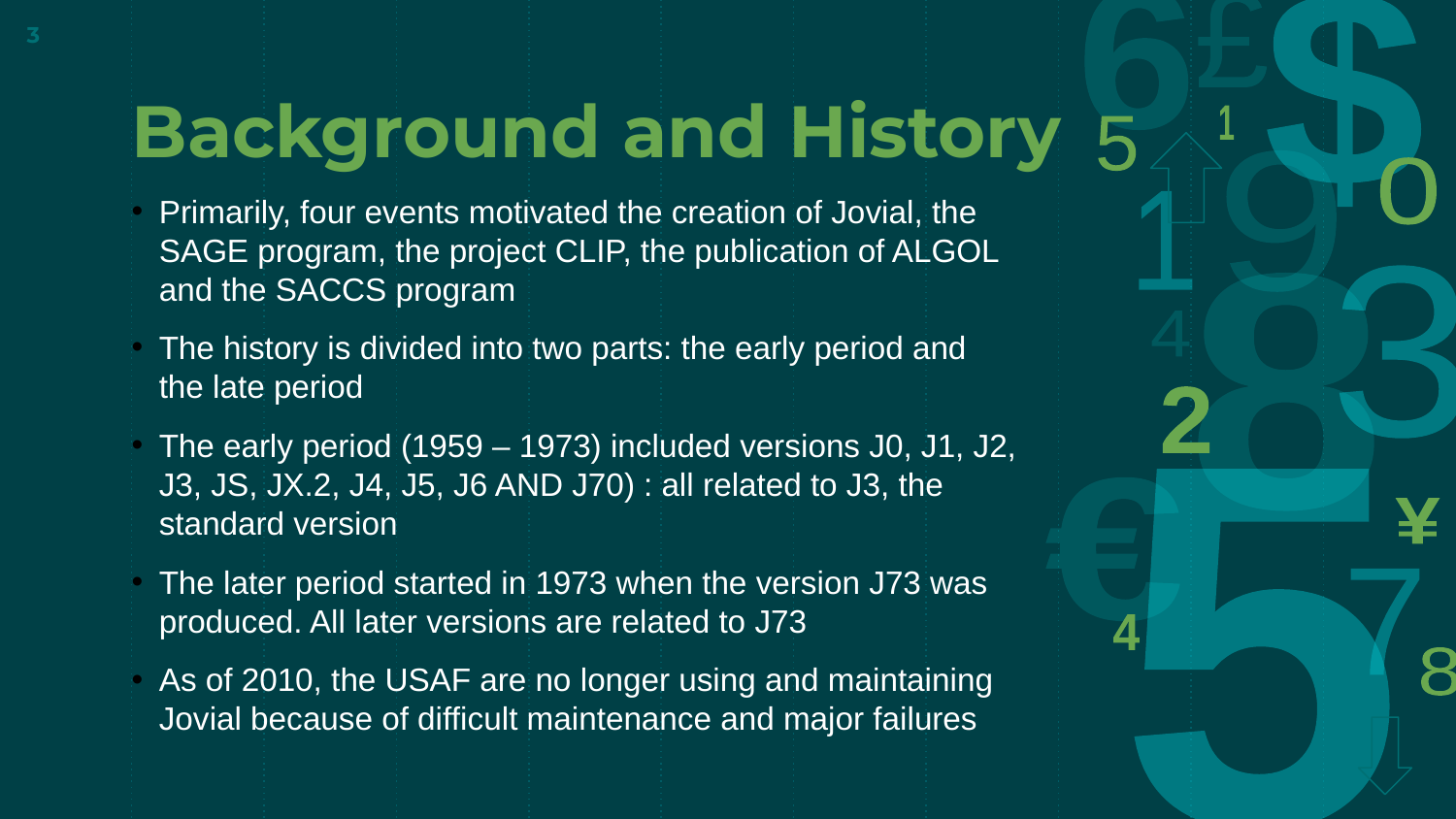

3
# Background and History
Primarily, four events motivated the creation of Jovial, the SAGE program, the project CLIP, the publication of ALGOL and the SACCS program
The history is divided into two parts: the early period and the late period
The early period (1959 – 1973) included versions J0, J1, J2, J3, JS, JX.2, J4, J5, J6 AND J70) : all related to J3, the standard version
The later period started in 1973 when the version J73 was produced. All later versions are related to J73
As of 2010, the USAF are no longer using and maintaining Jovial because of difficult maintenance and major failures